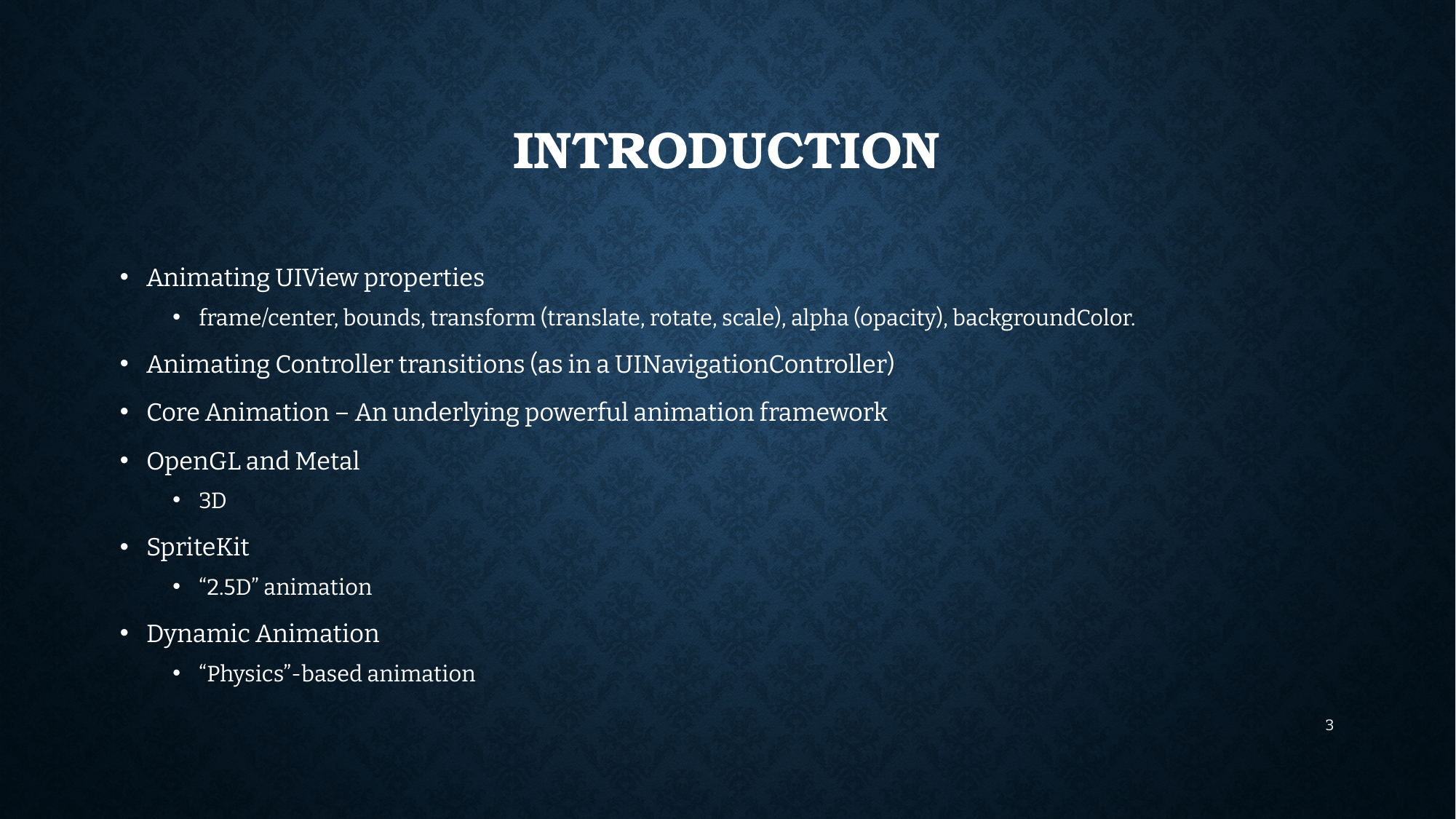

# Introduction
Animating UIView properties
frame/center, bounds, transform (translate, rotate, scale), alpha (opacity), backgroundColor.
Animating Controller transitions (as in a UINavigationController)
Core Animation – An underlying powerful animation framework
OpenGL and Metal
3D
SpriteKit
“2.5D” animation
Dynamic Animation
“Physics”-based animation
3